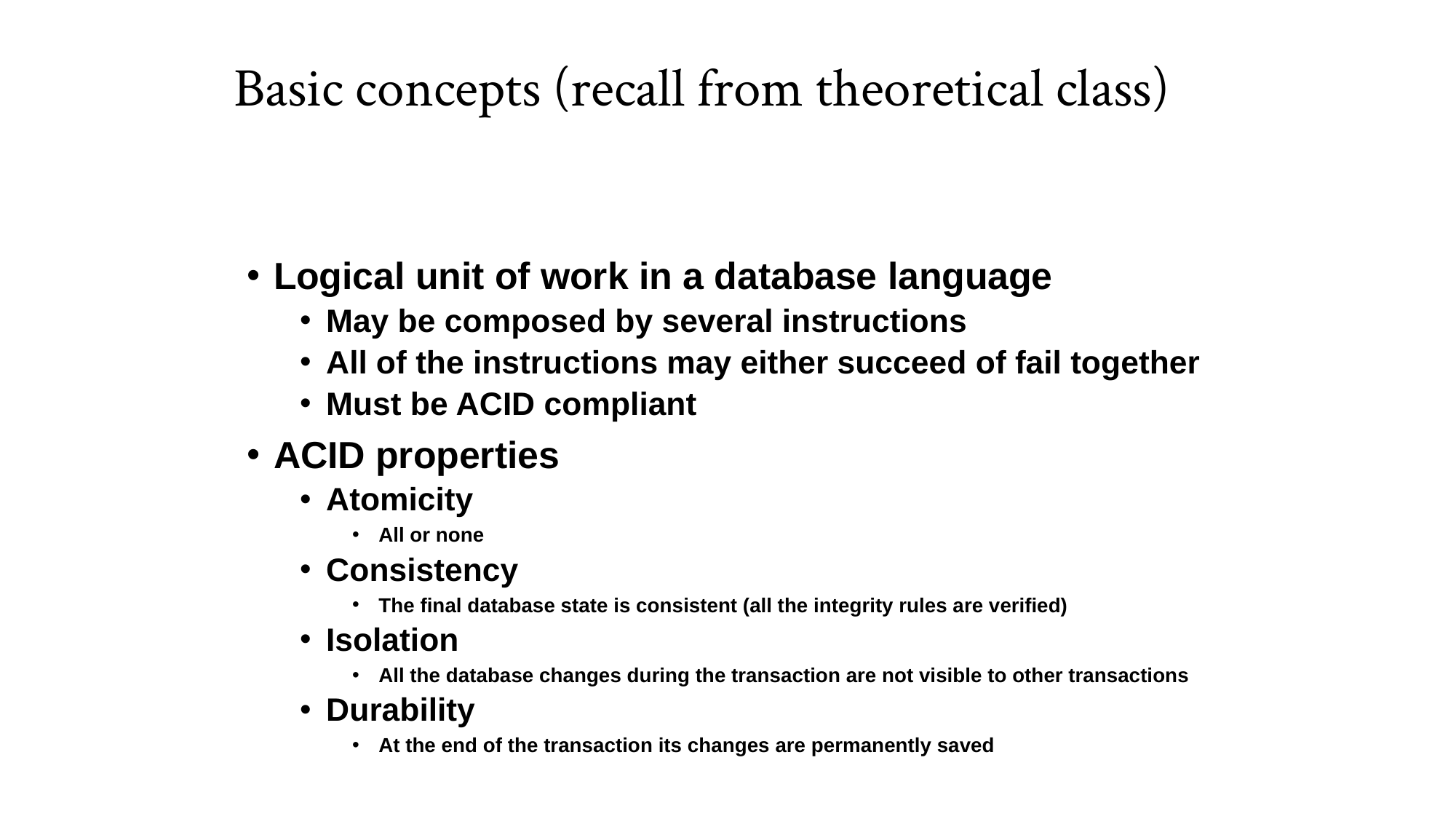

# Basic concepts (recall from theoretical class)
Logical unit of work in a database language
May be composed by several instructions
All of the instructions may either succeed of fail together
Must be ACID compliant
ACID properties
Atomicity
All or none
Consistency
The final database state is consistent (all the integrity rules are verified)
Isolation
All the database changes during the transaction are not visible to other transactions
Durability
At the end of the transaction its changes are permanently saved